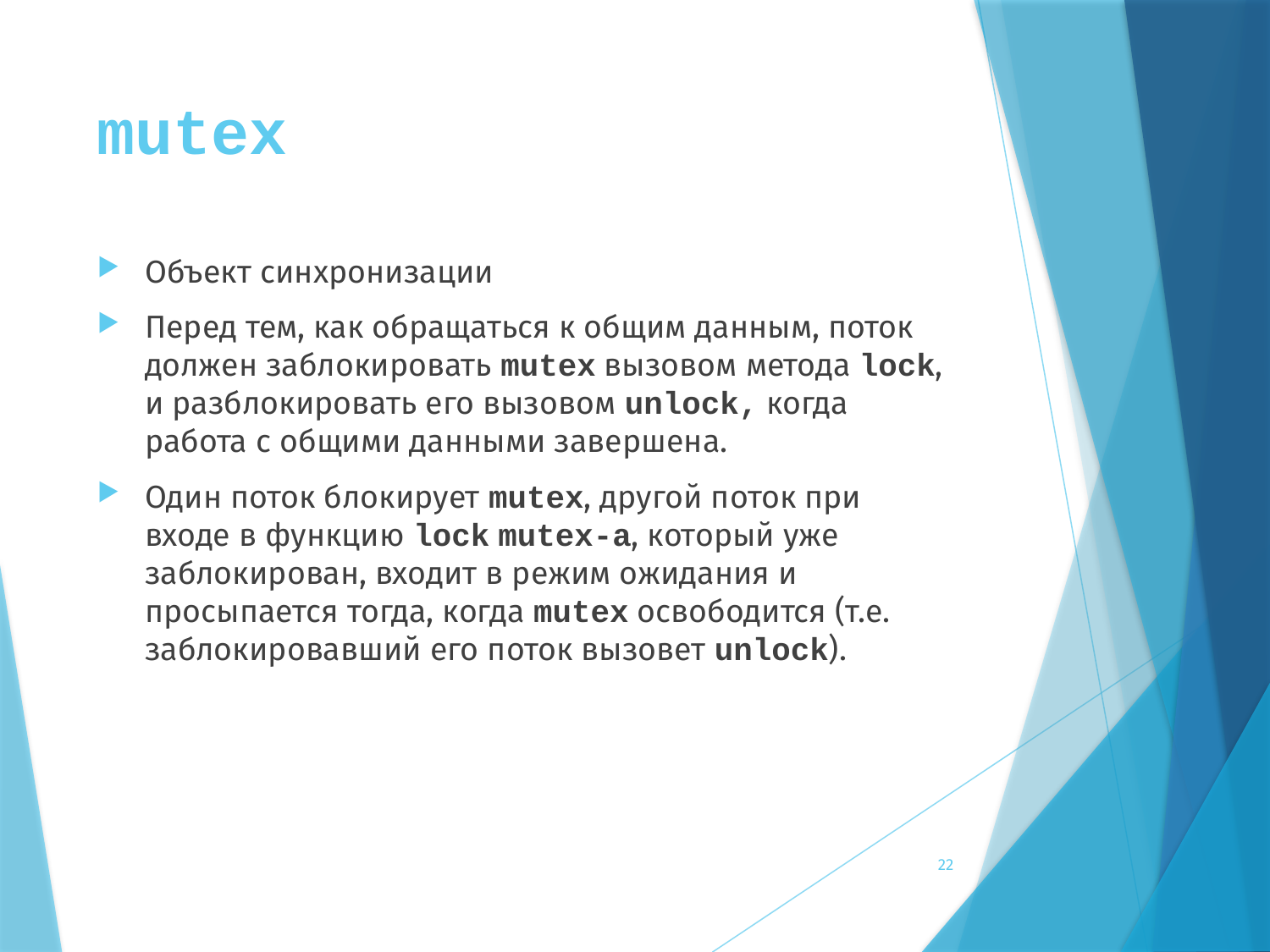

# mutex
Объект синхронизации
Перед тем, как обращаться к общим данным, поток должен заблокировать mutex вызовом метода lock, и разблокировать его вызовом unlock, когда работа с общими данными завершена.
Один поток блокирует mutex, другой поток при входе в функцию lock mutex-а, который уже заблокирован, входит в режим ожидания и просыпается тогда, когда mutex освободится (т.е. заблокировавший его поток вызовет unlock).
22